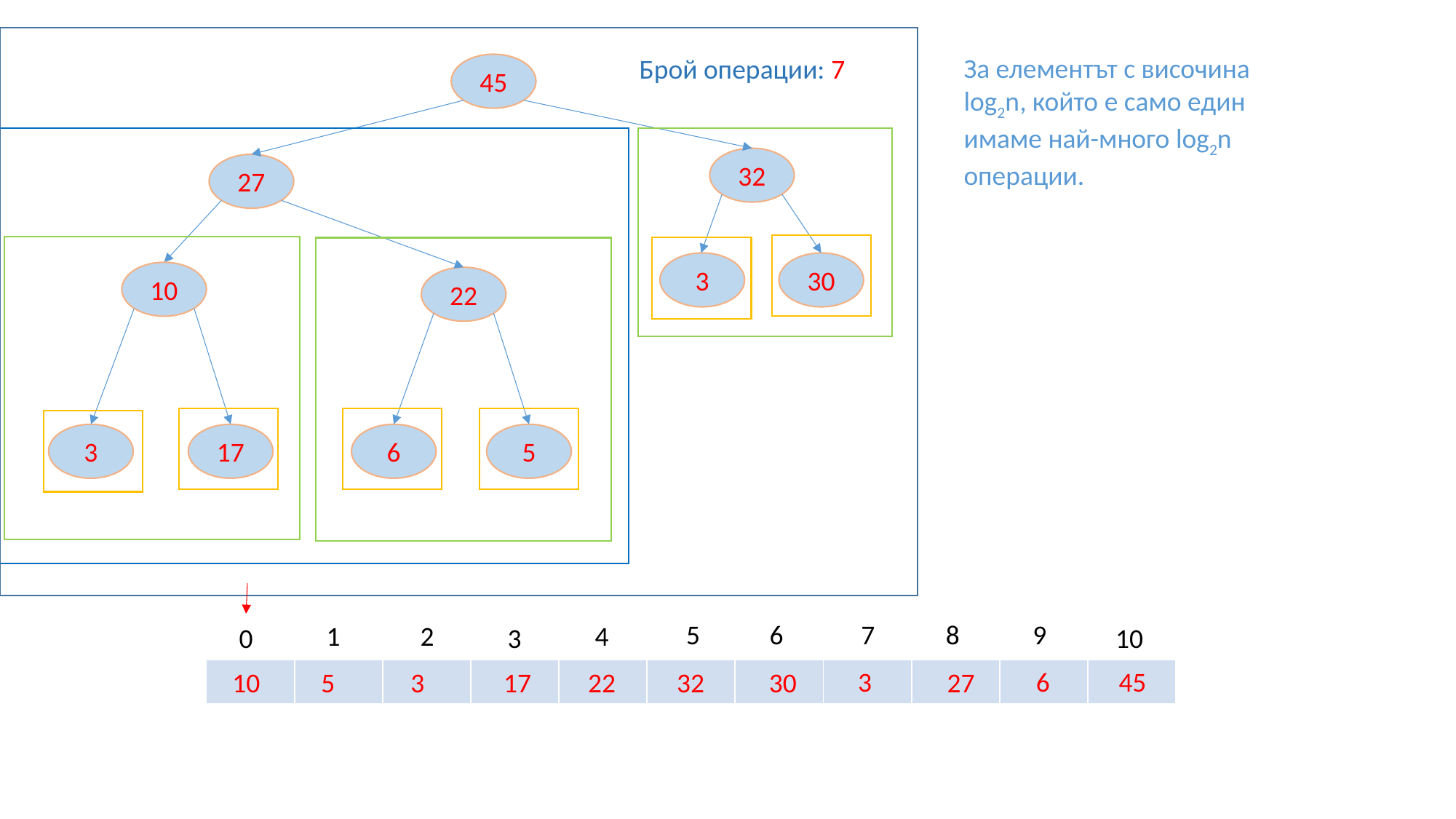

За елементът с височина log2n, който е само един имаме най-много log2n операции.
Брой операции: 7
45

32
27

3
30
10
22

3
17
5
6
5
6
7
8
9
1
4
2
0
3
10
 3
45
 6
|  |  |  |  |  |  |  |  |  |  |  |
| --- | --- | --- | --- | --- | --- | --- | --- | --- | --- | --- |
10
3
 17
22
32
 30
 27
5